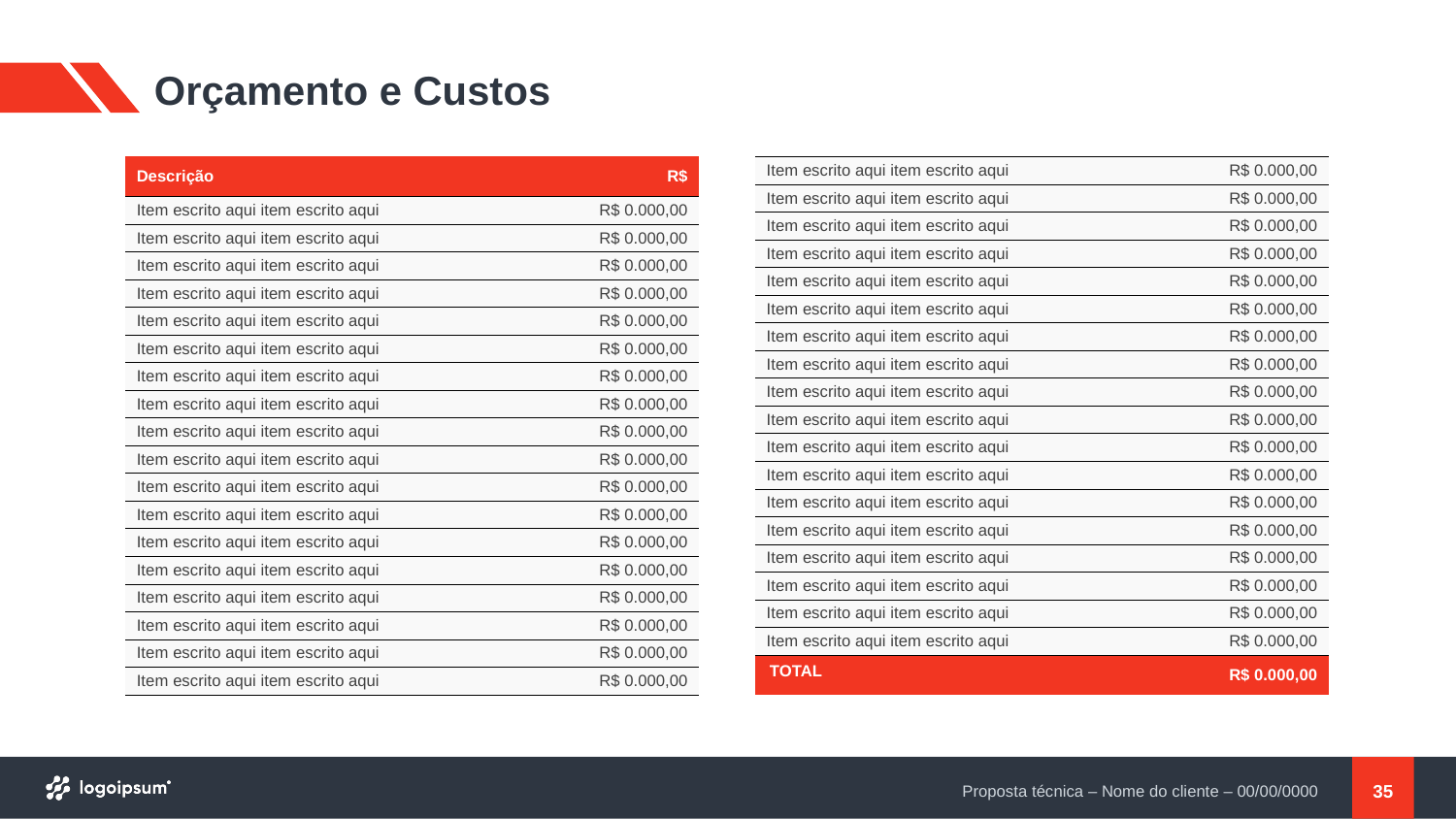

# Orçamento e Custos
| Descrição | R$ |
| --- | --- |
| Item escrito aqui item escrito aqui | R$ 0.000,00 |
| Item escrito aqui item escrito aqui | R$ 0.000,00 |
| Item escrito aqui item escrito aqui | R$ 0.000,00 |
| Item escrito aqui item escrito aqui | R$ 0.000,00 |
| Item escrito aqui item escrito aqui | R$ 0.000,00 |
| Item escrito aqui item escrito aqui | R$ 0.000,00 |
| Item escrito aqui item escrito aqui | R$ 0.000,00 |
| Item escrito aqui item escrito aqui | R$ 0.000,00 |
| Item escrito aqui item escrito aqui | R$ 0.000,00 |
| Item escrito aqui item escrito aqui | R$ 0.000,00 |
| Item escrito aqui item escrito aqui | R$ 0.000,00 |
| Item escrito aqui item escrito aqui | R$ 0.000,00 |
| Item escrito aqui item escrito aqui | R$ 0.000,00 |
| Item escrito aqui item escrito aqui | R$ 0.000,00 |
| Item escrito aqui item escrito aqui | R$ 0.000,00 |
| Item escrito aqui item escrito aqui | R$ 0.000,00 |
| Item escrito aqui item escrito aqui | R$ 0.000,00 |
| Item escrito aqui item escrito aqui | R$ 0.000,00 |
| Item escrito aqui item escrito aqui | R$ 0.000,00 |
| --- | --- |
| Item escrito aqui item escrito aqui | R$ 0.000,00 |
| Item escrito aqui item escrito aqui | R$ 0.000,00 |
| Item escrito aqui item escrito aqui | R$ 0.000,00 |
| Item escrito aqui item escrito aqui | R$ 0.000,00 |
| Item escrito aqui item escrito aqui | R$ 0.000,00 |
| Item escrito aqui item escrito aqui | R$ 0.000,00 |
| Item escrito aqui item escrito aqui | R$ 0.000,00 |
| Item escrito aqui item escrito aqui | R$ 0.000,00 |
| Item escrito aqui item escrito aqui | R$ 0.000,00 |
| Item escrito aqui item escrito aqui | R$ 0.000,00 |
| Item escrito aqui item escrito aqui | R$ 0.000,00 |
| Item escrito aqui item escrito aqui | R$ 0.000,00 |
| Item escrito aqui item escrito aqui | R$ 0.000,00 |
| Item escrito aqui item escrito aqui | R$ 0.000,00 |
| Item escrito aqui item escrito aqui | R$ 0.000,00 |
| Item escrito aqui item escrito aqui | R$ 0.000,00 |
| Item escrito aqui item escrito aqui | R$ 0.000,00 |
| TOTAL | R$ 0.000,00 |
35